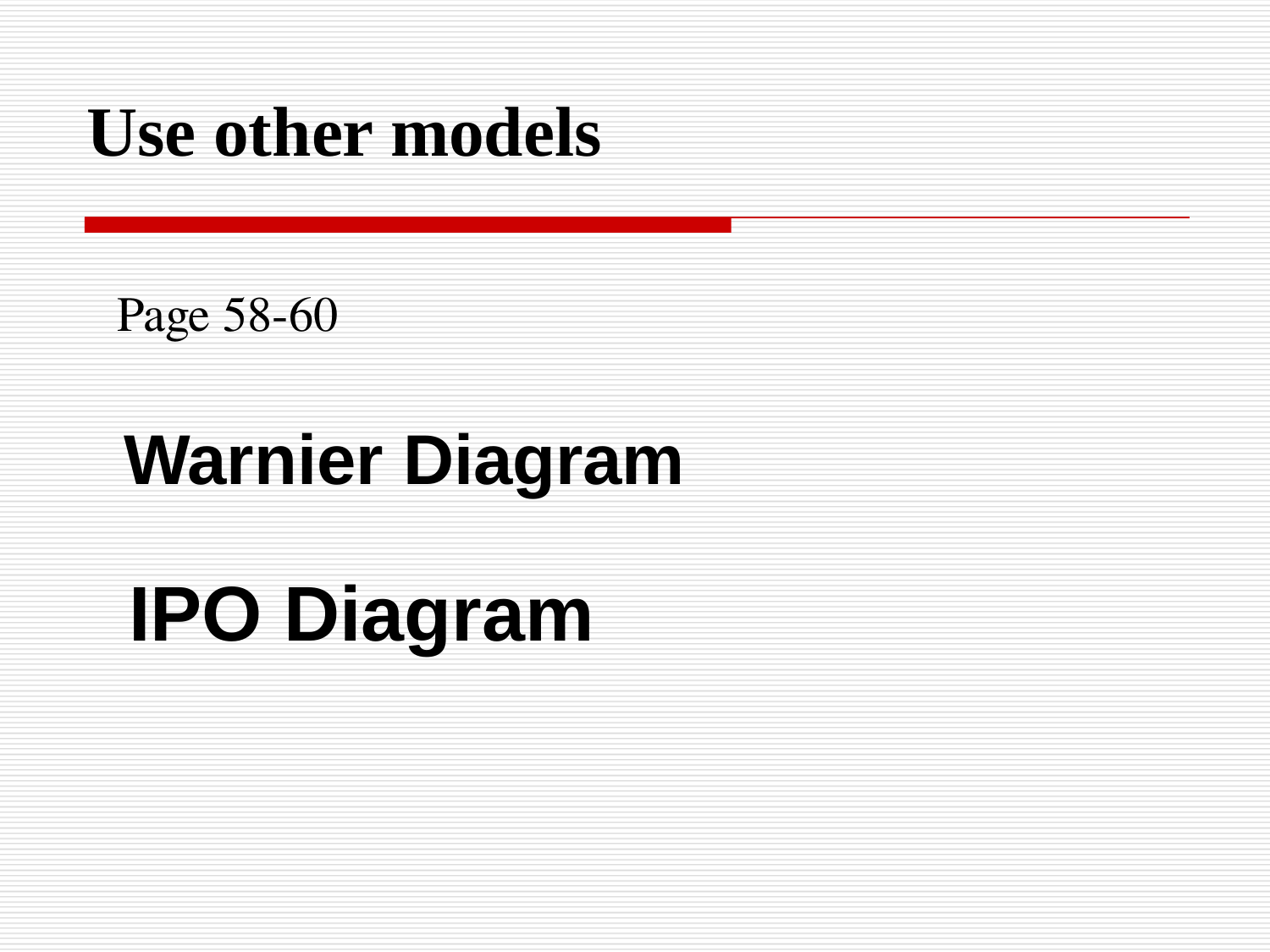

# Use other models
Page 58-60
Warnier Diagram
IPO Diagram